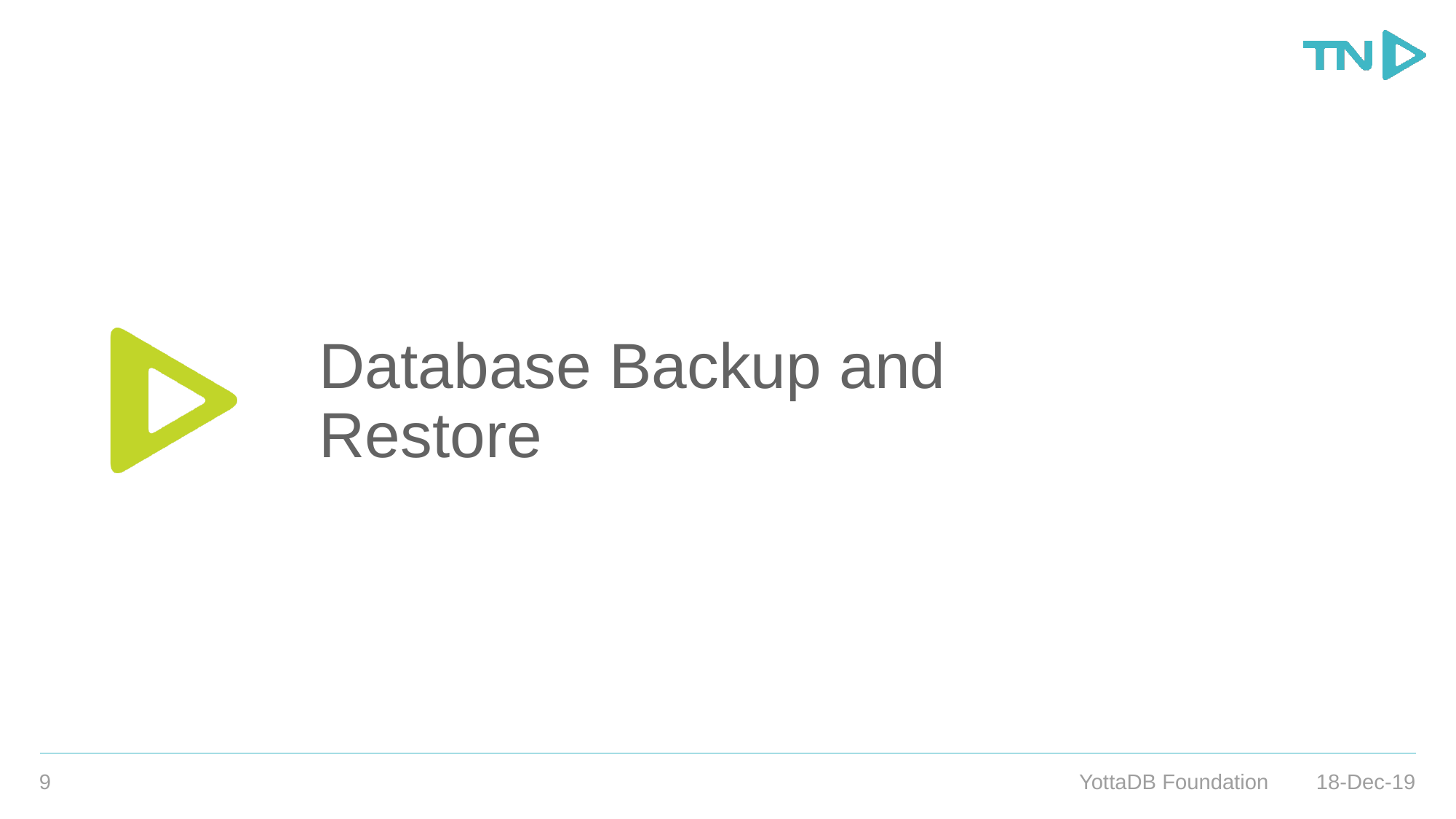

# Database Backup and Restore
9
YottaDB Foundation
18-Dec-19